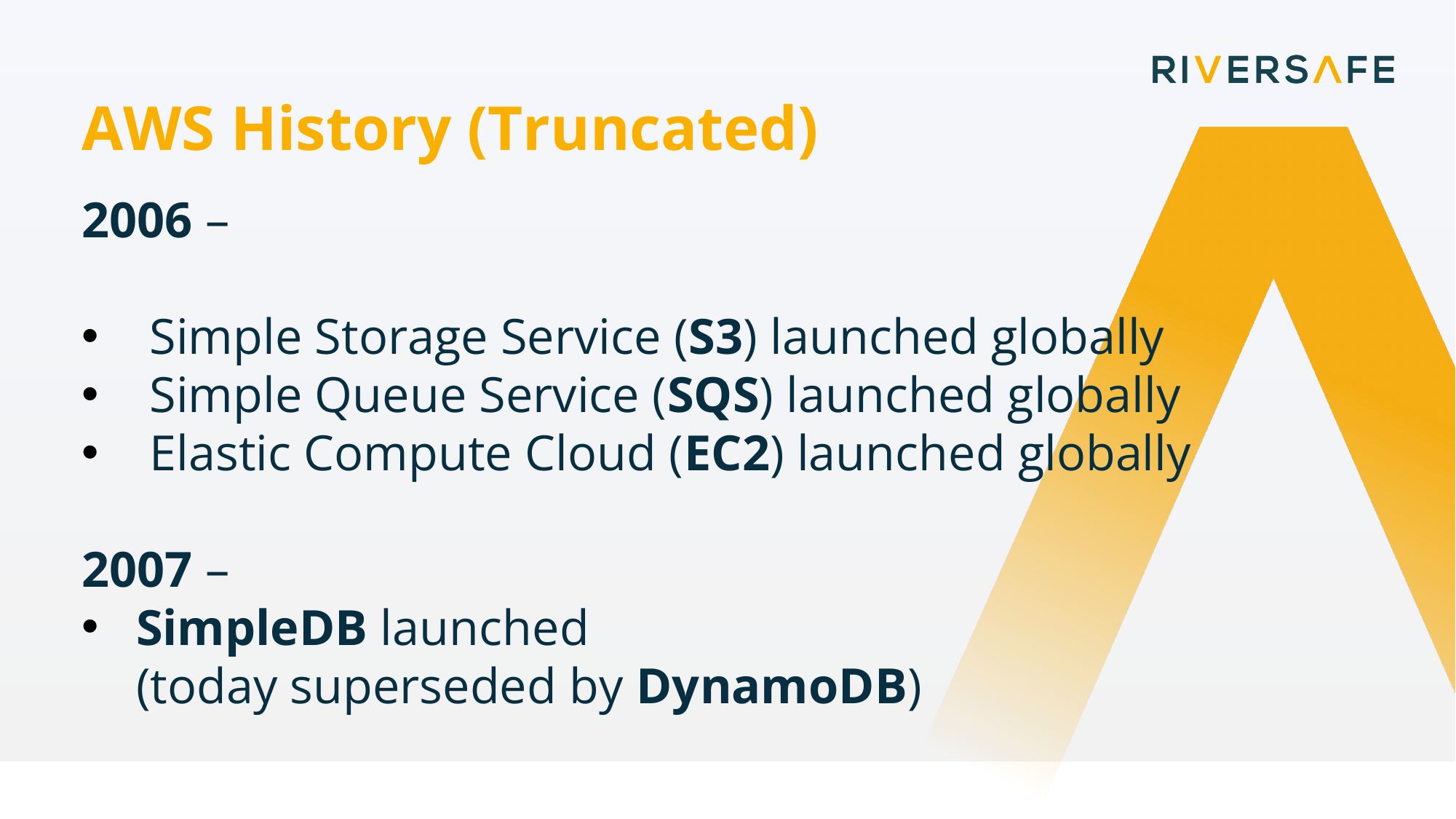

AWS History (Truncated)
2006 –
Simple Storage Service (S3) launched globally
Simple Queue Service (SQS) launched globally
Elastic Compute Cloud (EC2) launched globally
2007 –
SimpleDB launched
(today superseded by DynamoDB)